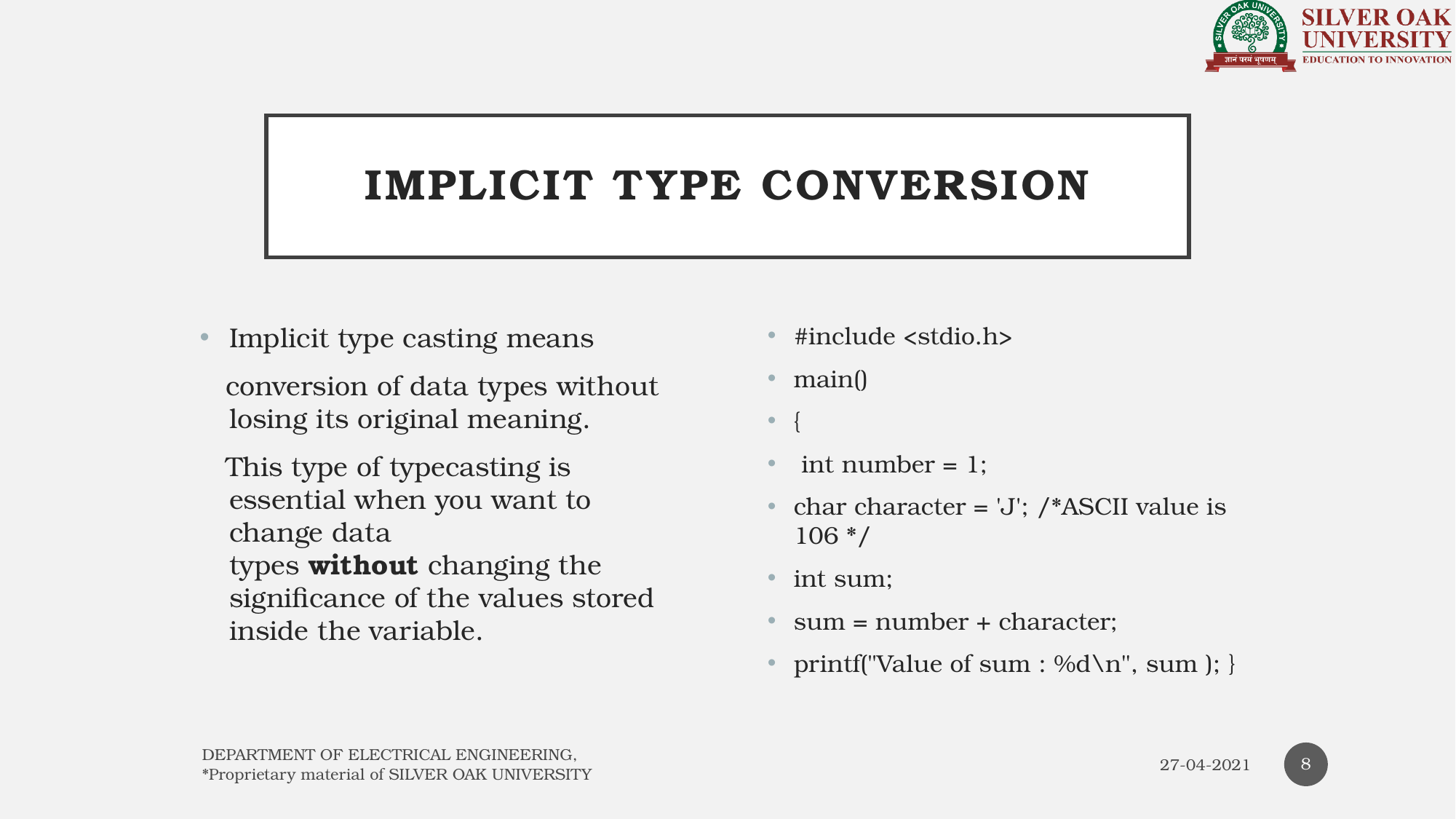

# Implicit Type Conversion
Implicit type casting means
   conversion of data types without losing its original meaning.
   This type of typecasting is essential when you want to change data types without changing the significance of the values stored inside the variable.

#include <stdio.h>
main()
{
 int number = 1;
char character = 'J'; /*ASCII value is 106 */
int sum;
sum = number + character;
printf("Value of sum : %d\n", sum ); }
8
DEPARTMENT OF ELECTRICAL ENGINEERING,
*Proprietary material of SILVER OAK UNIVERSITY
27-04-2021